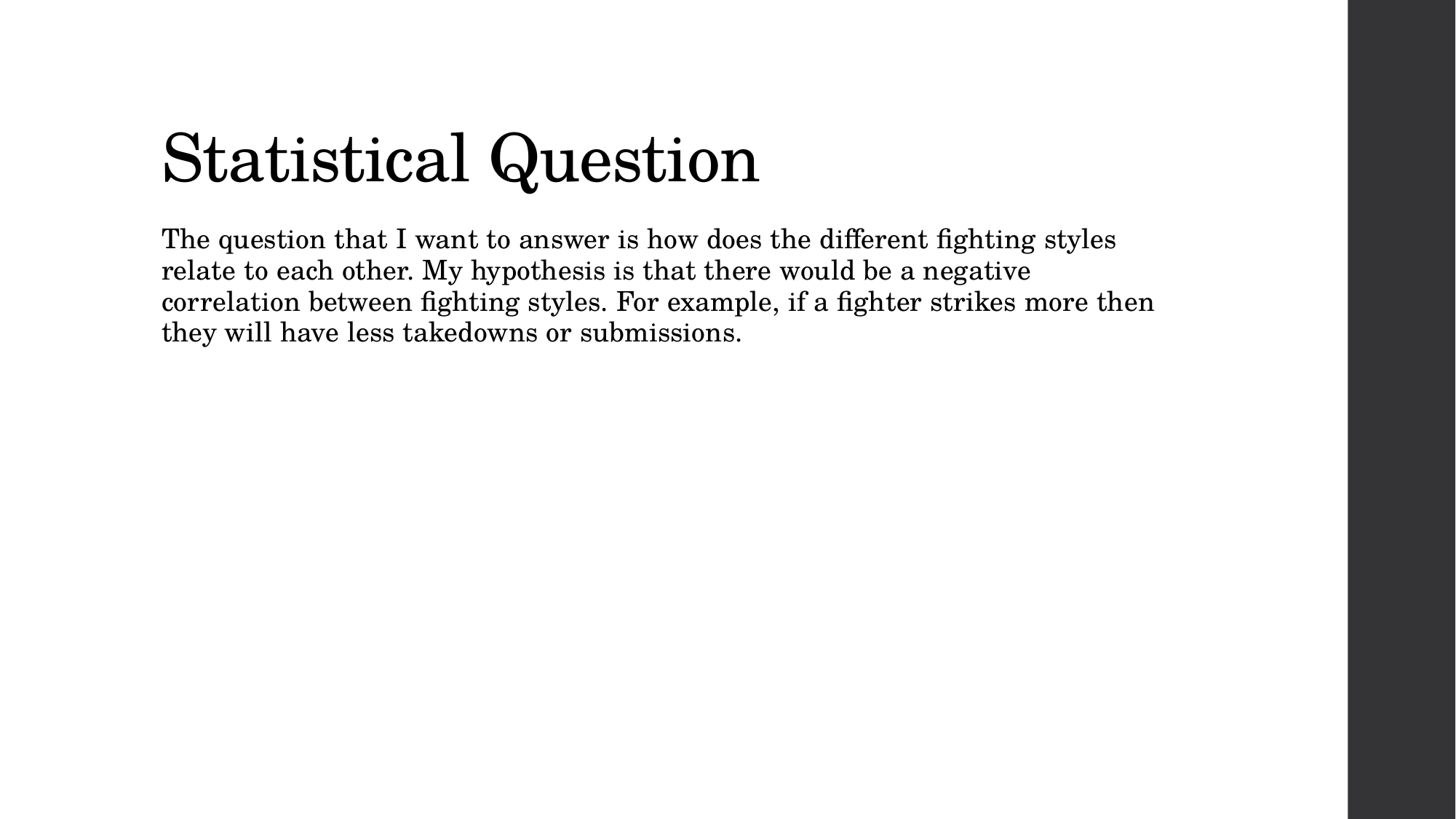

# Statistical Question
The question that I want to answer is how does the different fighting styles relate to each other. My hypothesis is that there would be a negative correlation between fighting styles. For example, if a fighter strikes more then they will have less takedowns or submissions.